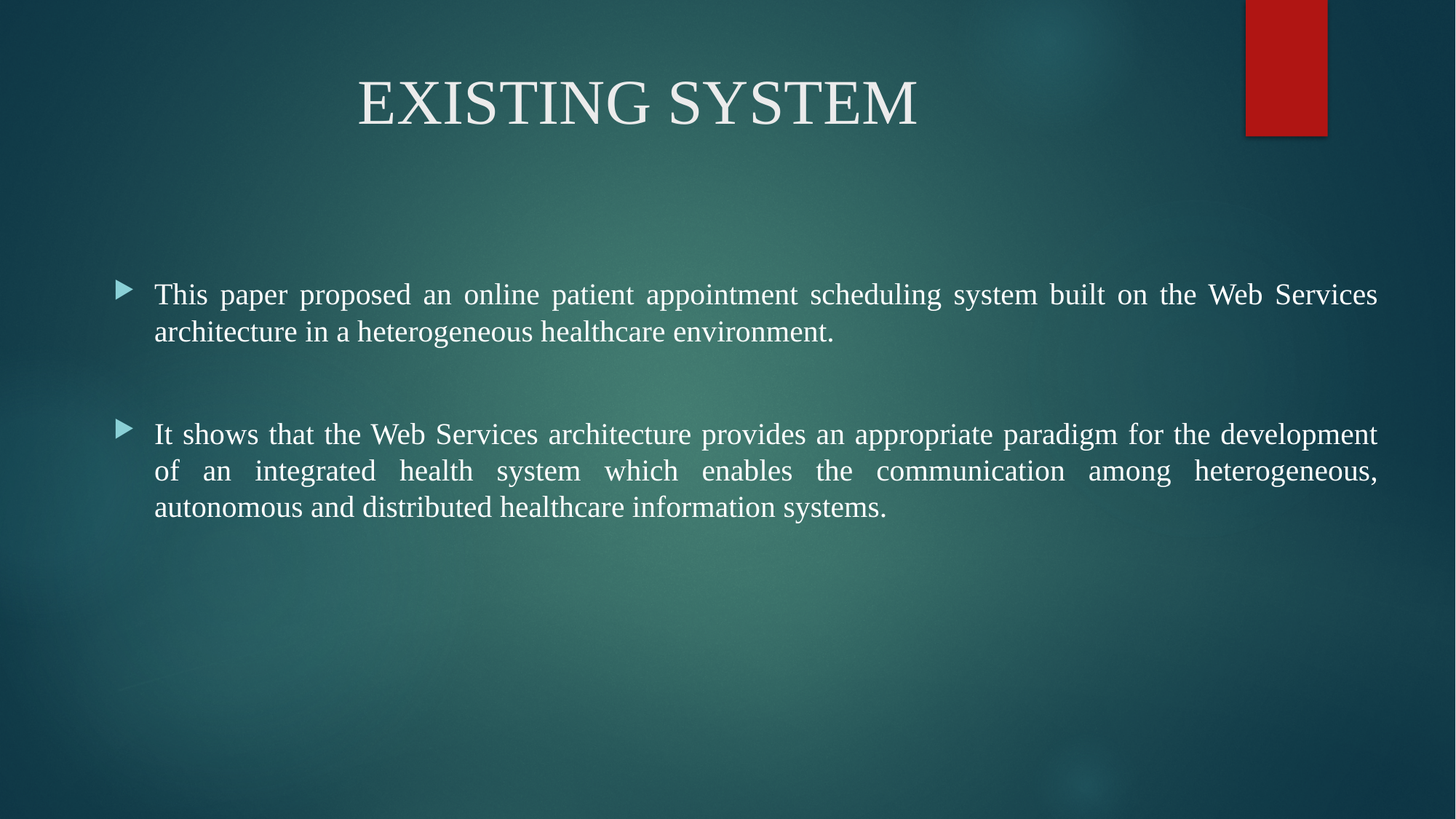

# EXISTING SYSTEM

This paper proposed an online patient appointment scheduling system built on the Web Services architecture in a heterogeneous healthcare environment.

It shows that the Web Services architecture provides an appropriate paradigm for the development of an integrated health system which enables the communication among heterogeneous, autonomous and distributed healthcare information systems.